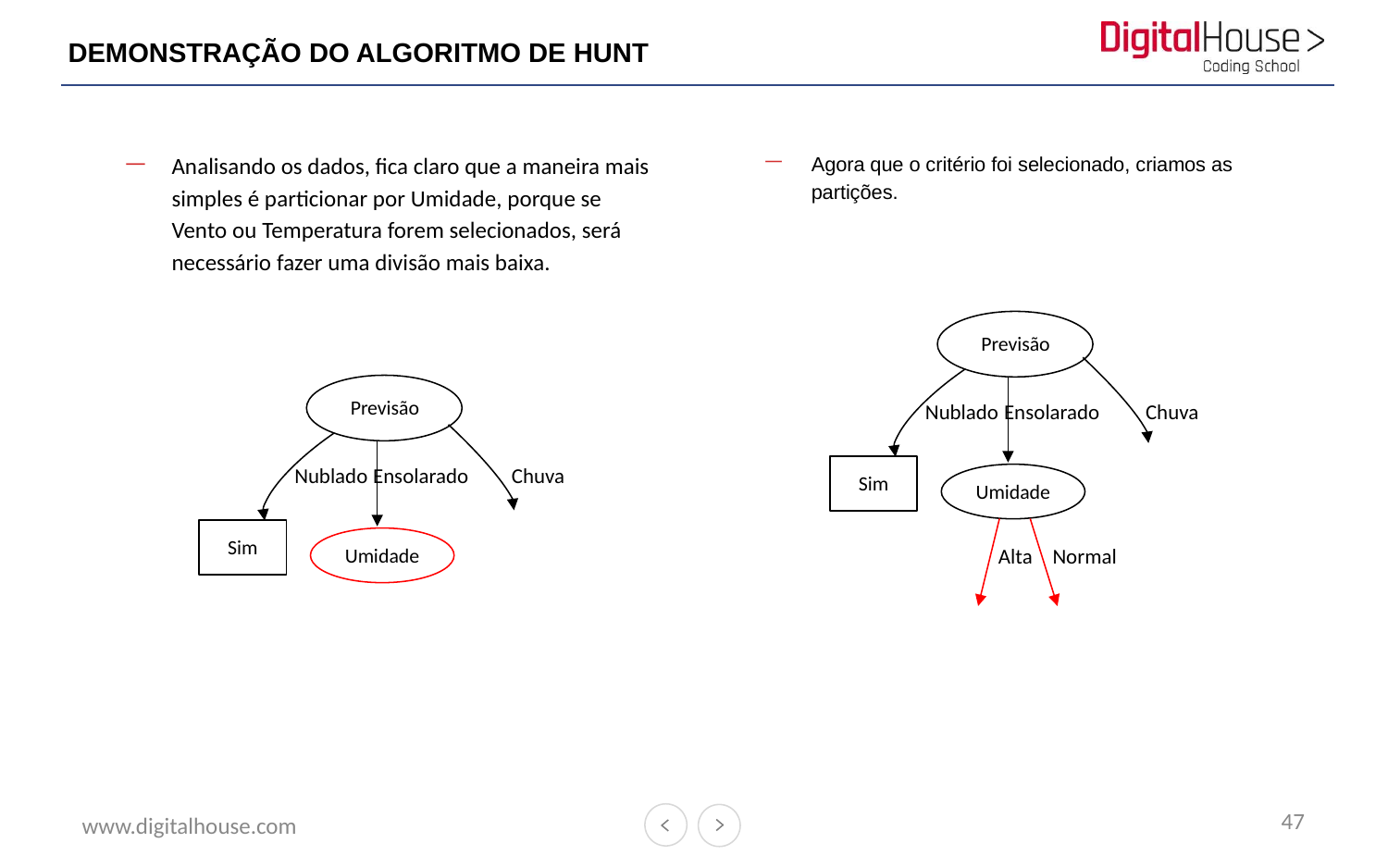

# DEMONSTRAÇÃO DO ALGORITMO DE HUNT
Analisando os dados, fica claro que a maneira mais simples é particionar por Umidade, porque se Vento ou Temperatura forem selecionados, será necessário fazer uma divisão mais baixa.
Agora que o critério foi selecionado, criamos as partições.

Previsão

Previsão
Chuva
Nublado
Ensolarado
Chuva
Nublado
Ensolarado

Sim

Umidade

Sim

Umidade
Alta
Normal
47